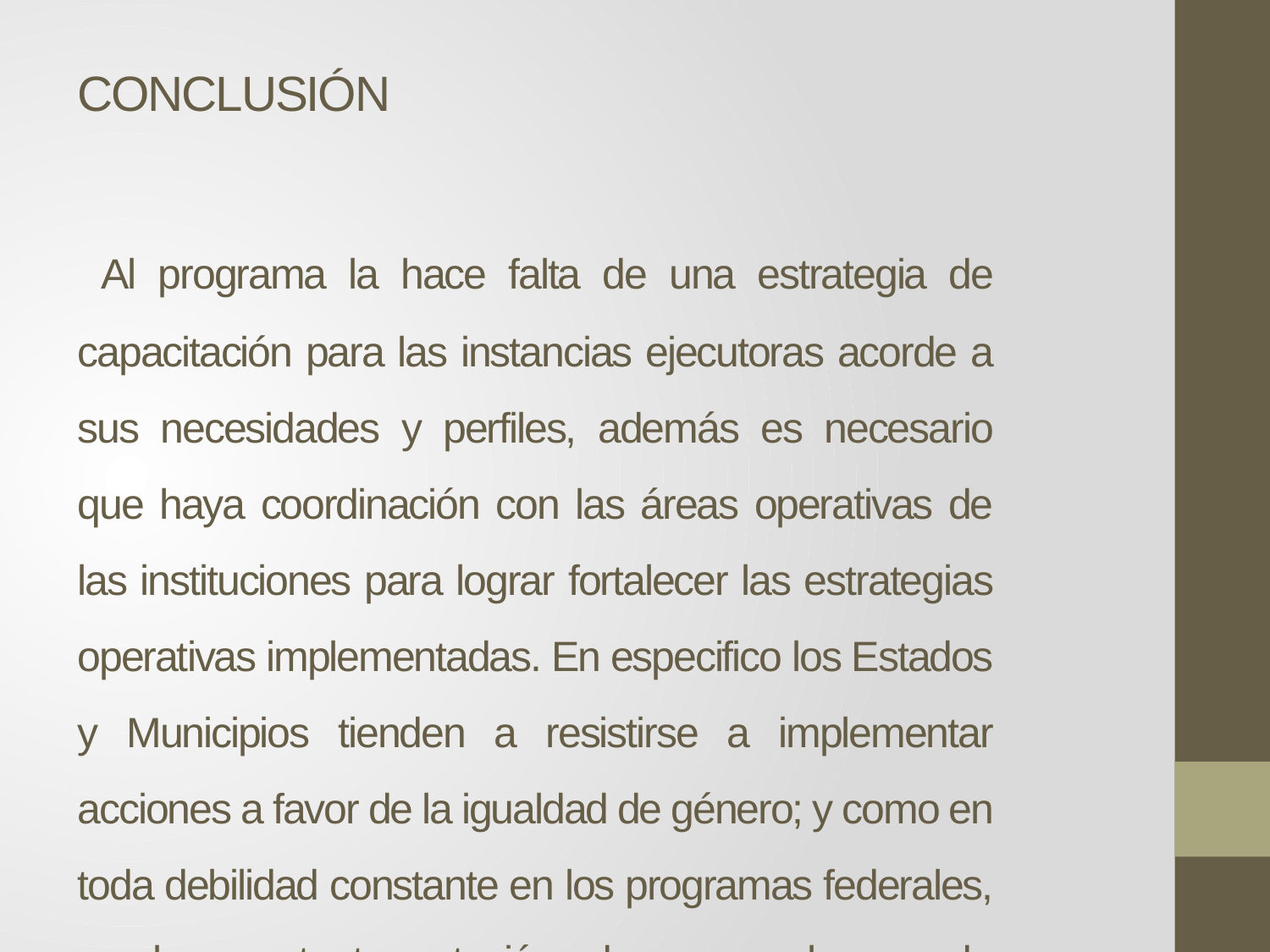

# CONCLUSIÓN Al programa la hace falta de una estrategia de capacitación para las instancias ejecutoras acorde a sus necesidades y perfiles, además es necesario que haya coordinación con las áreas operativas de las instituciones para lograr fortalecer las estrategias operativas implementadas. En especifico los Estados y Municipios tienden a resistirse a implementar acciones a favor de la igualdad de género; y como en toda debilidad constante en los programas federales, es la constante rotación de personal que da seguimiento a los proyectos en las instancias ejecutoras.